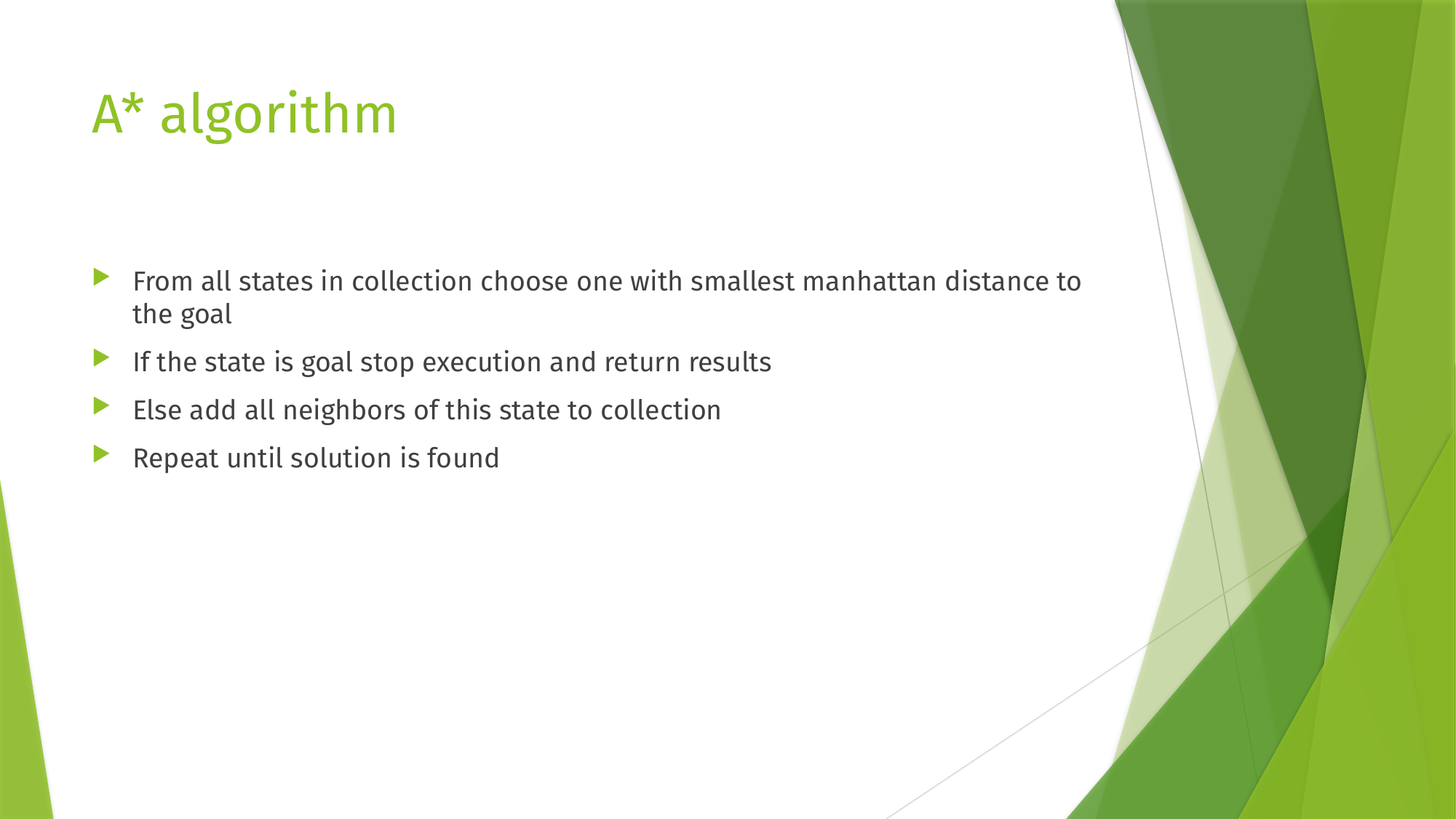

# A* algorithm
From all states in collection choose one with smallest manhattan distance to the goal
If the state is goal stop execution and return results
Else add all neighbors of this state to collection
Repeat until solution is found